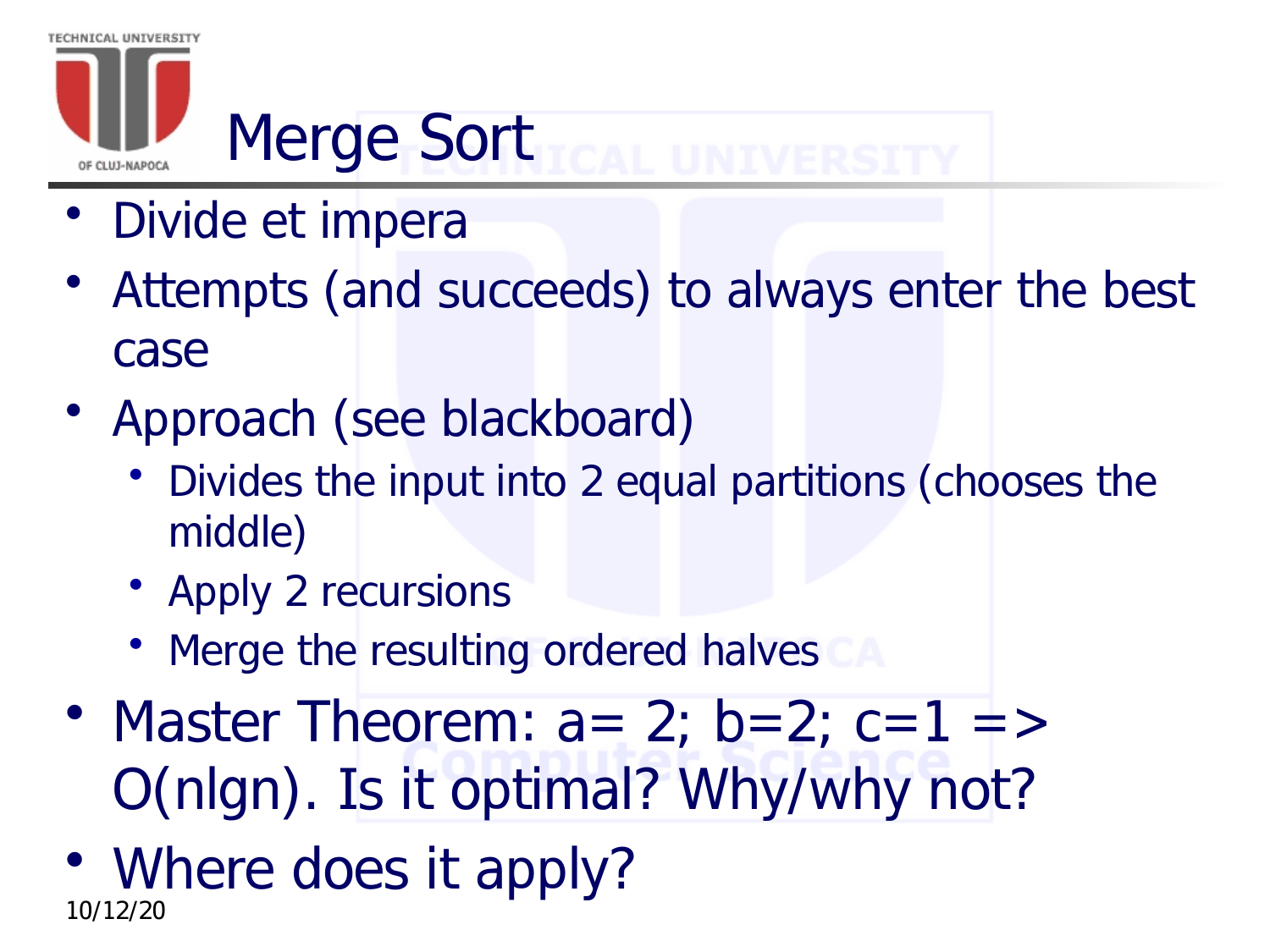

# Merge Sort
Divide et impera
Attempts (and succeeds) to always enter the best case
Approach (see blackboard)
Divides the input into 2 equal partitions (chooses the middle)
Apply 2 recursions
Merge the resulting ordered halves
Master Theorem: a= 2; b=2; c=1 => O(nlgn). Is it optimal? Why/why not?
Where does it apply?

10/12/20